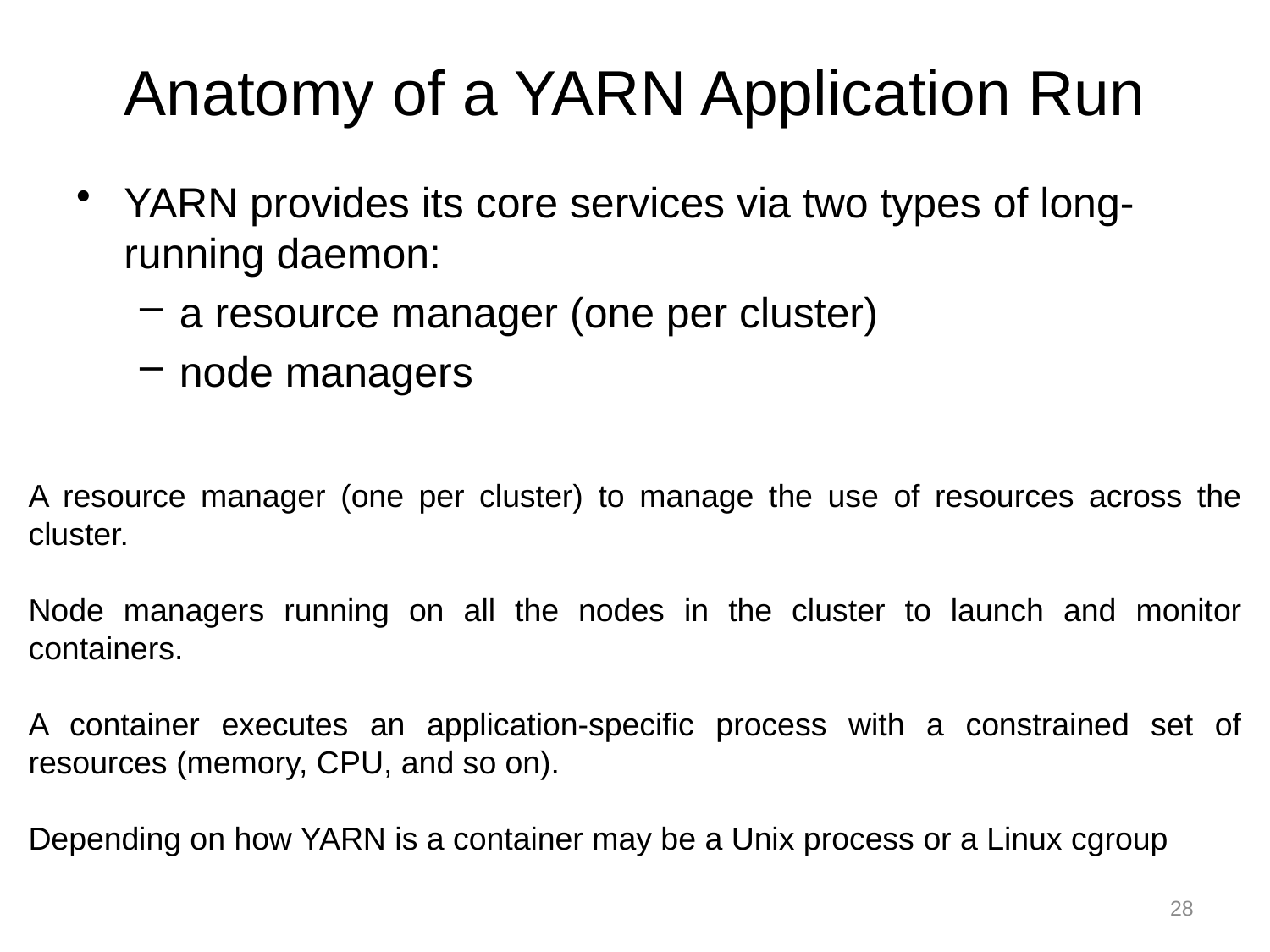

# Anatomy of a YARN Application Run
YARN provides its core services via two types of long-running daemon:
a resource manager (one per cluster)
node managers
A resource manager (one per cluster) to manage the use of resources across the cluster.

Node managers running on all the nodes in the cluster to launch and monitor containers.

A container executes an application-specific process with a constrained set of resources (memory, CPU, and so on).

Depending on how YARN is a container may be a Unix process or a Linux cgroup
28